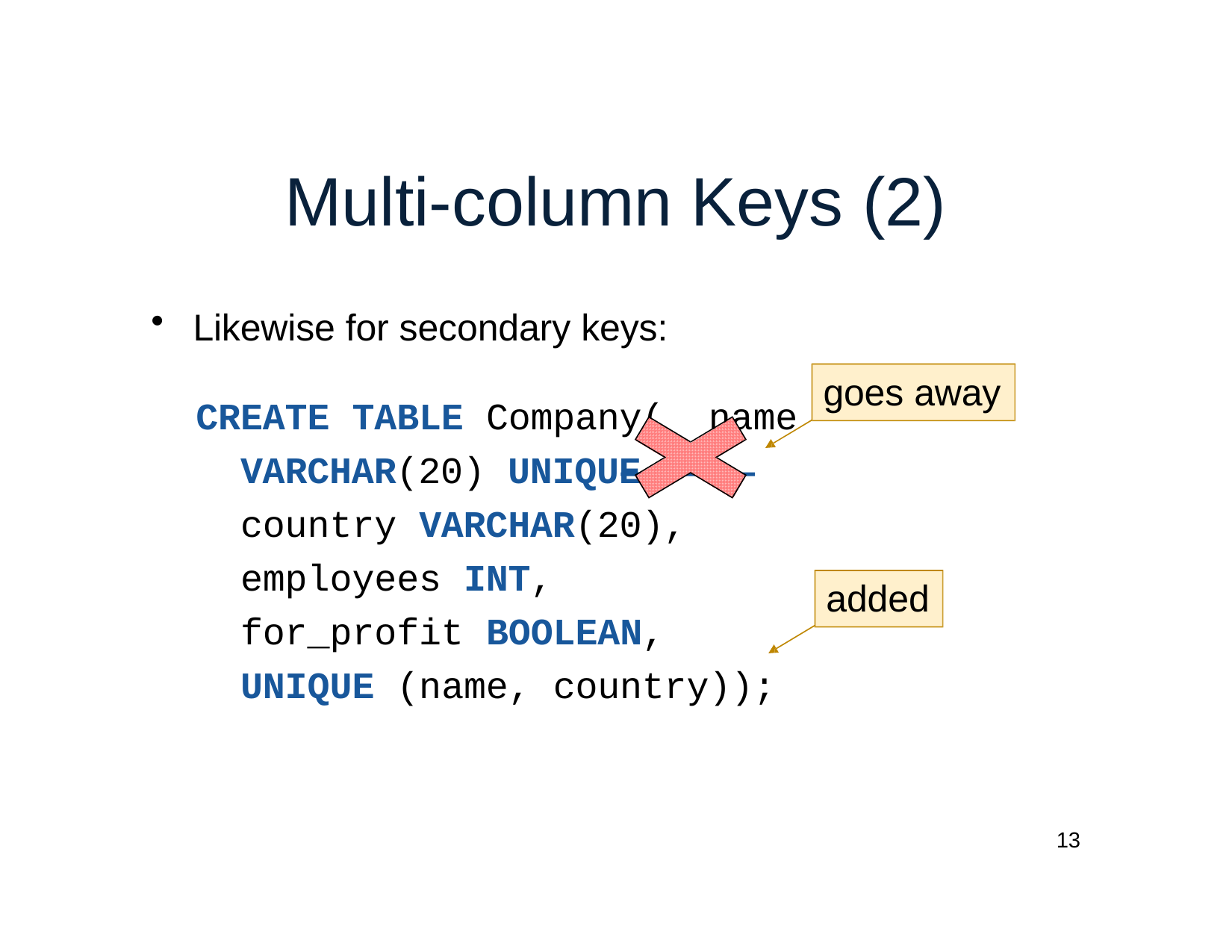

# Multi-column Keys (2)
Likewise for secondary keys:

goes away
CREATE TABLE Company(  name VARCHAR(20) UNIQUE,

country VARCHAR(20),  employees INT,  for_profit BOOLEAN,  UNIQUE (name, country));

added

13